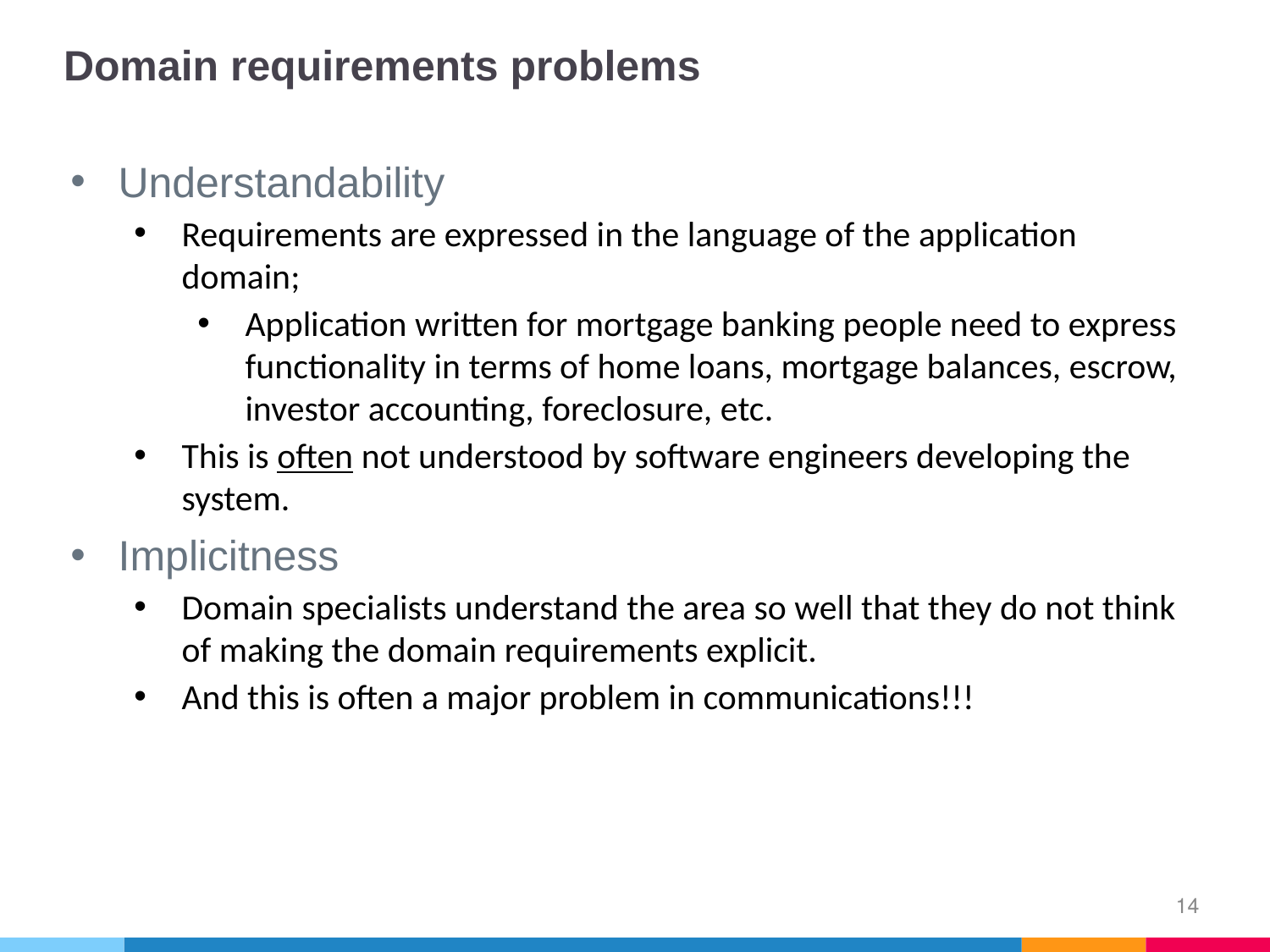

# Domain requirements problems
Understandability
Requirements are expressed in the language of the application domain;
Application written for mortgage banking people need to express functionality in terms of home loans, mortgage balances, escrow, investor accounting, foreclosure, etc.
This is often not understood by software engineers developing the system.
Implicitness
Domain specialists understand the area so well that they do not think of making the domain requirements explicit.
And this is often a major problem in communications!!!
14